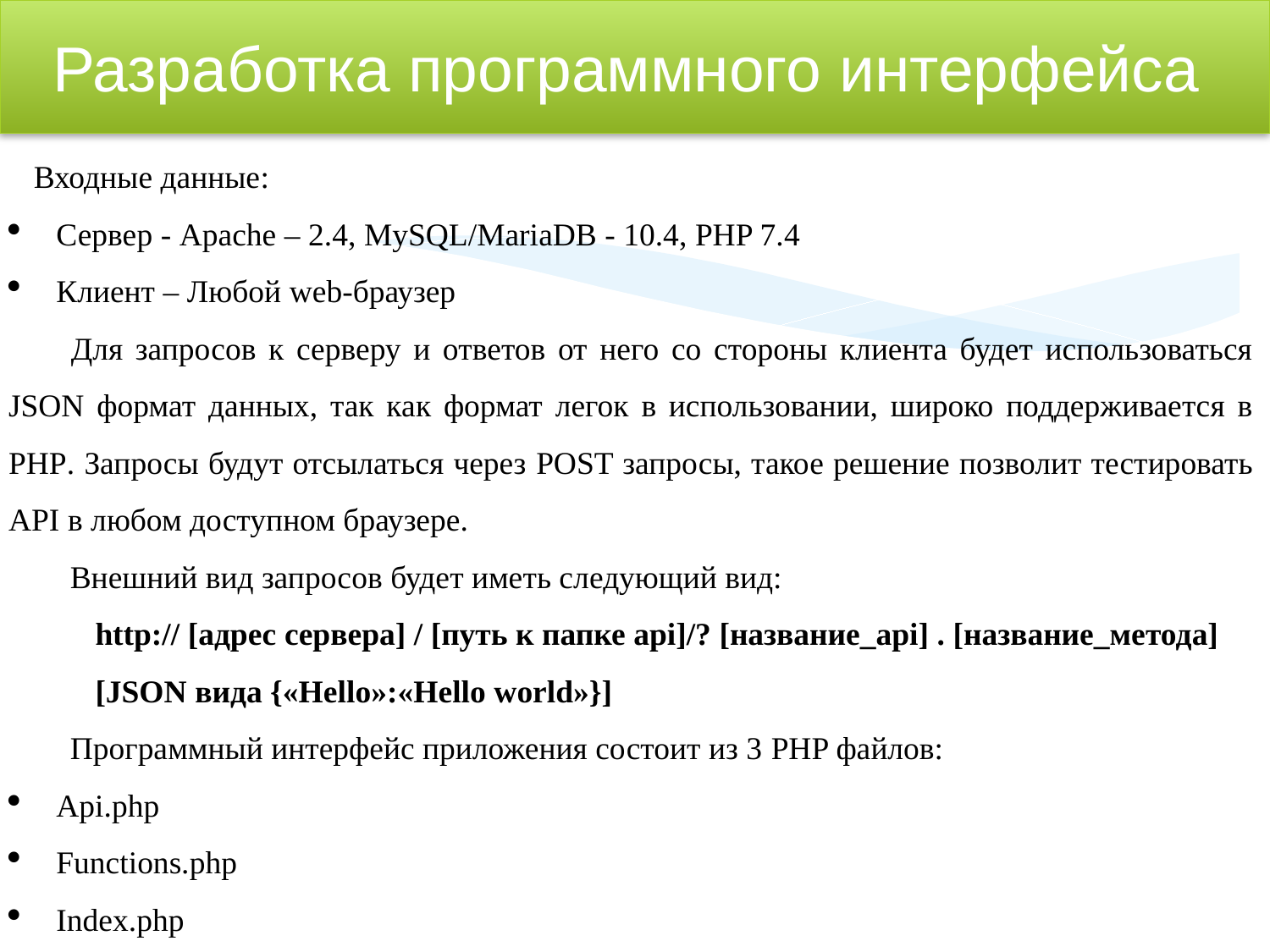

# Разработка программного интерфейса
Входные данные:
Сервер - Apache – 2.4, MySQL/MariaDB - 10.4, PHP 7.4
Клиент – Любой web-браузер
Для запросов к серверу и ответов от него со стороны клиента будет использоваться JSON формат данных, так как формат легок в использовании, широко поддерживается в PHP. Запросы будут отсылаться через POST запросы, такое решение позволит тестировать API в любом доступном браузере.
Внешний вид запросов будет иметь следующий вид:
http:// [адрес сервера] / [путь к папке api]/? [название_api] . [название_метода]
[JSON вида {«Hello»:«Hello world»}]
Программный интерфейс приложения состоит из 3 PHP файлов:
Api.php
Functions.php
Index.php